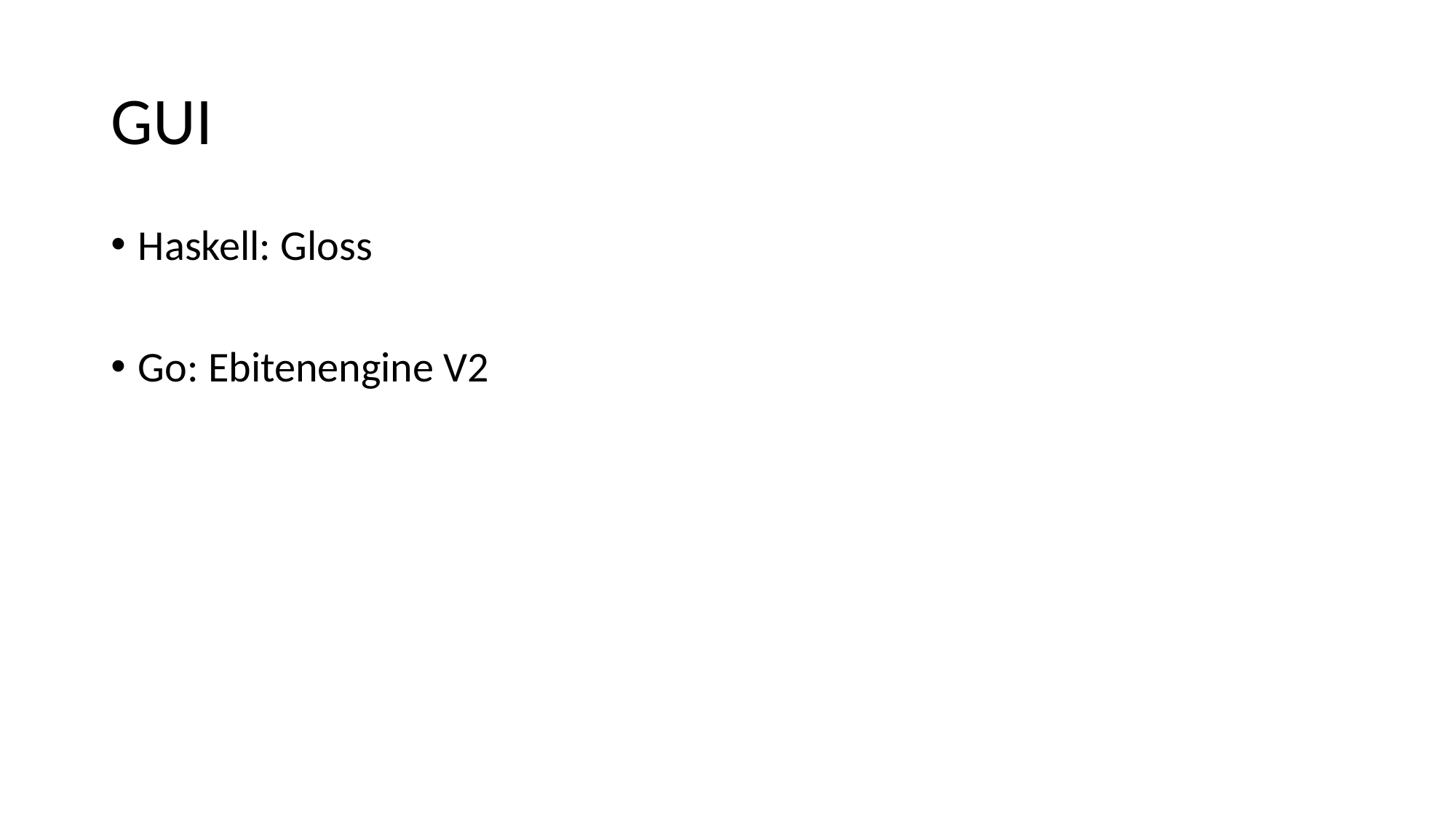

# GUI
Haskell: Gloss

Go: Ebitenengine V2